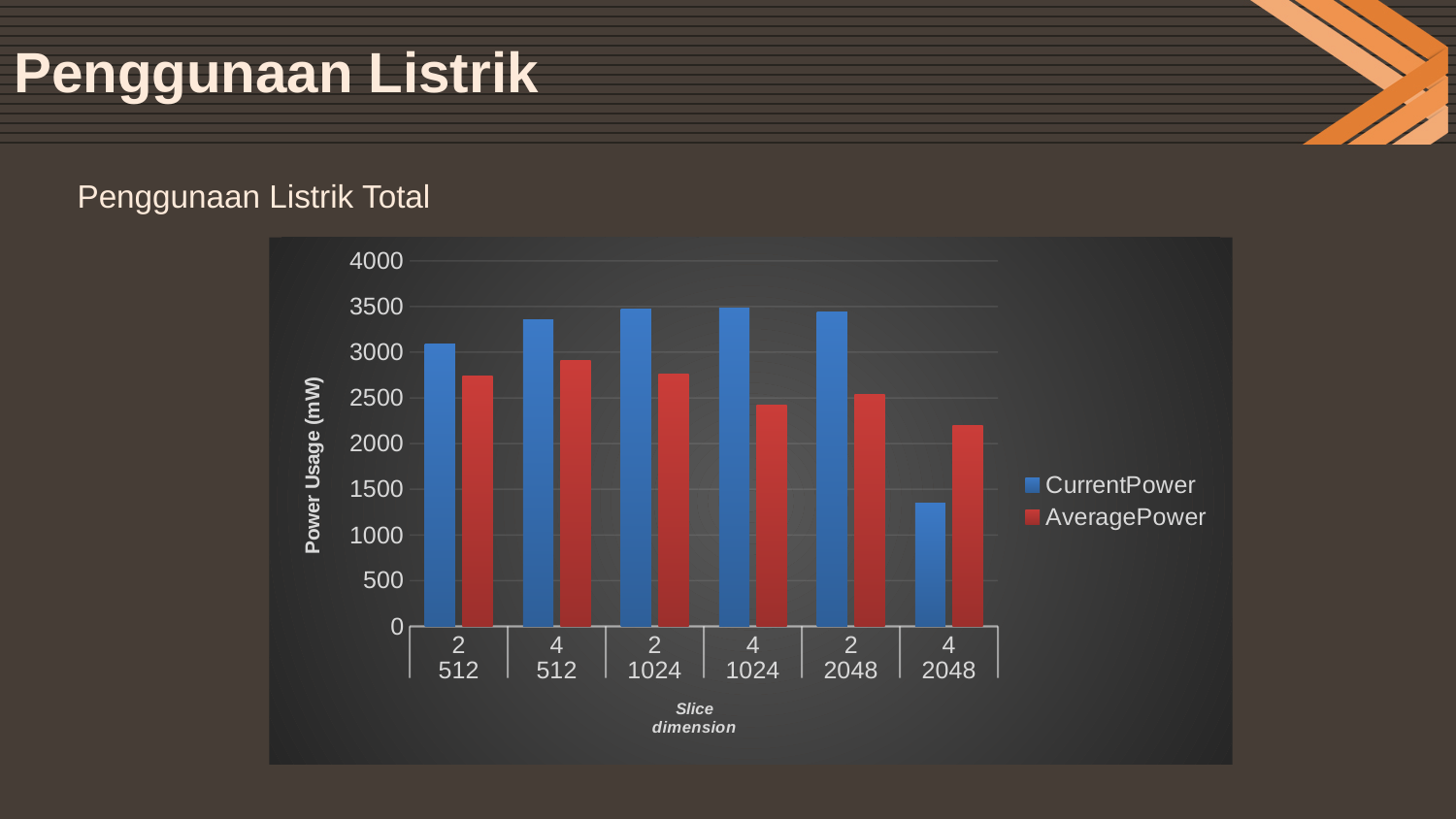

# Penggunaan Listrik
Penggunaan Listrik Total

### Chart

| Category | CurrentPower | AveragePower  |
|---|---|---|
| 2 | 3089.0 | 2742.0 |
| 4 | 3354.0 | 2905.0 |
| 2 | 3474.0 | 2761.0 |
| 4 | 3480.0 | 2424.0 |
| 2 | 3440.0 | 2533.0 |
| 4 | 1347.0 | 2198.0 |